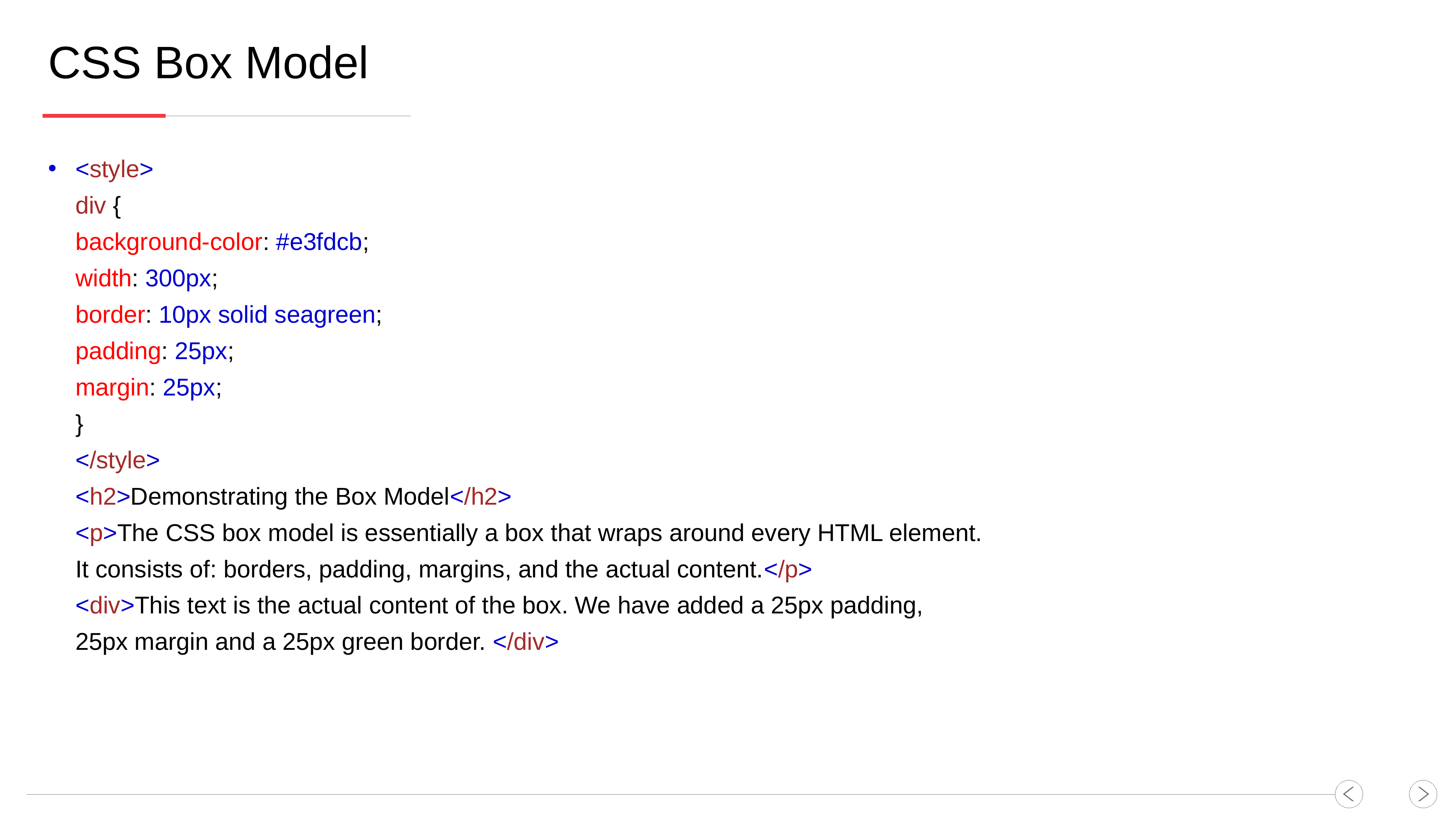

CSS Box Model
<style>
div {
background-color: #e3fdcb;
width: 300px;
border: 10px solid seagreen;
padding: 25px;
margin: 25px;
}
</style>
<h2>Demonstrating the Box Model</h2>
<p>The CSS box model is essentially a box that wraps around every HTML element.
It consists of: borders, padding, margins, and the actual content.</p>
<div>This text is the actual content of the box. We have added a 25px padding,
25px margin and a 25px green border. </div>